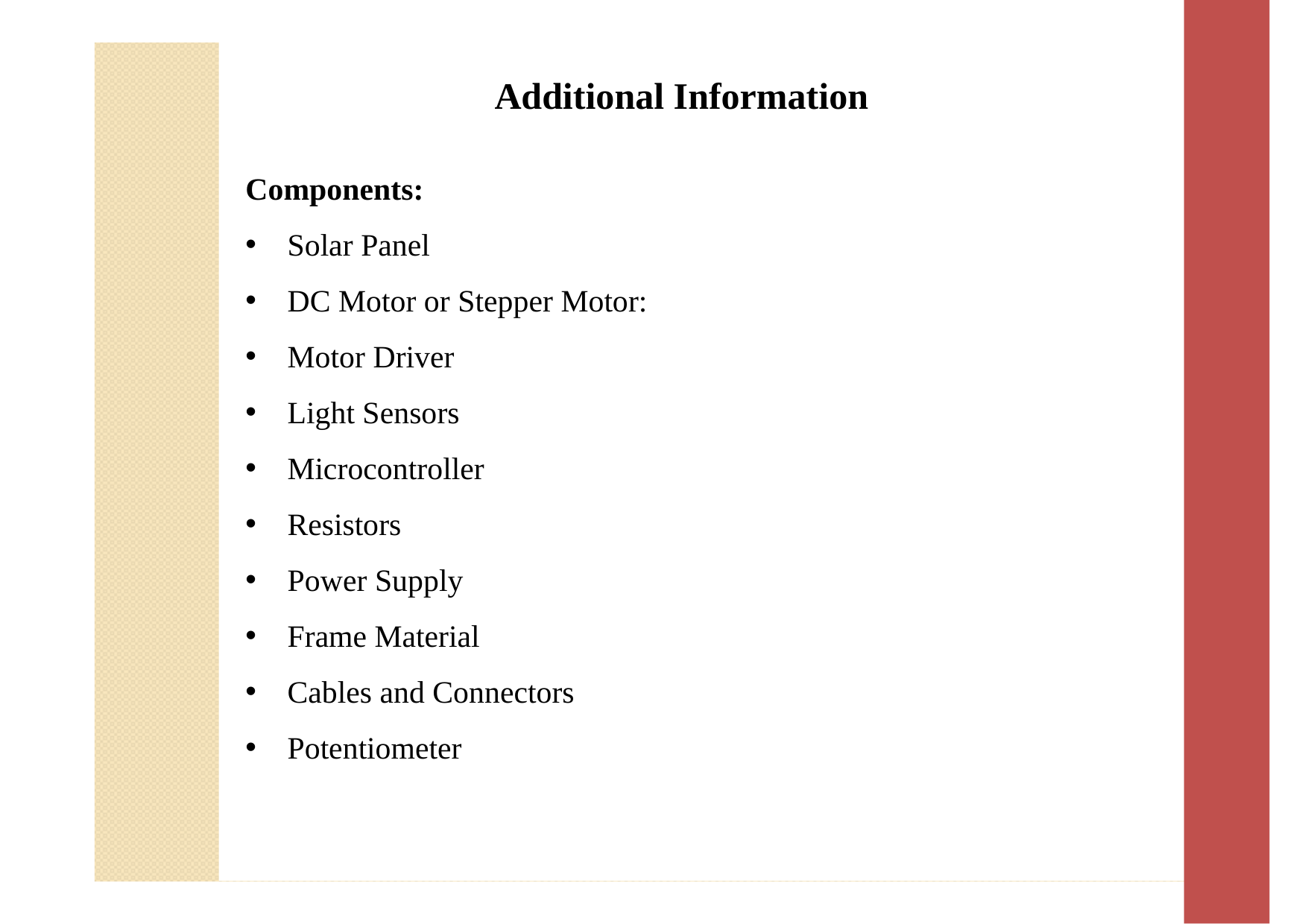

Additional Information
Components:
Solar Panel
DC Motor or Stepper Motor:
Motor Driver
Light Sensors
Microcontroller
Resistors
Power Supply
Frame Material
Cables and Connectors
Potentiometer